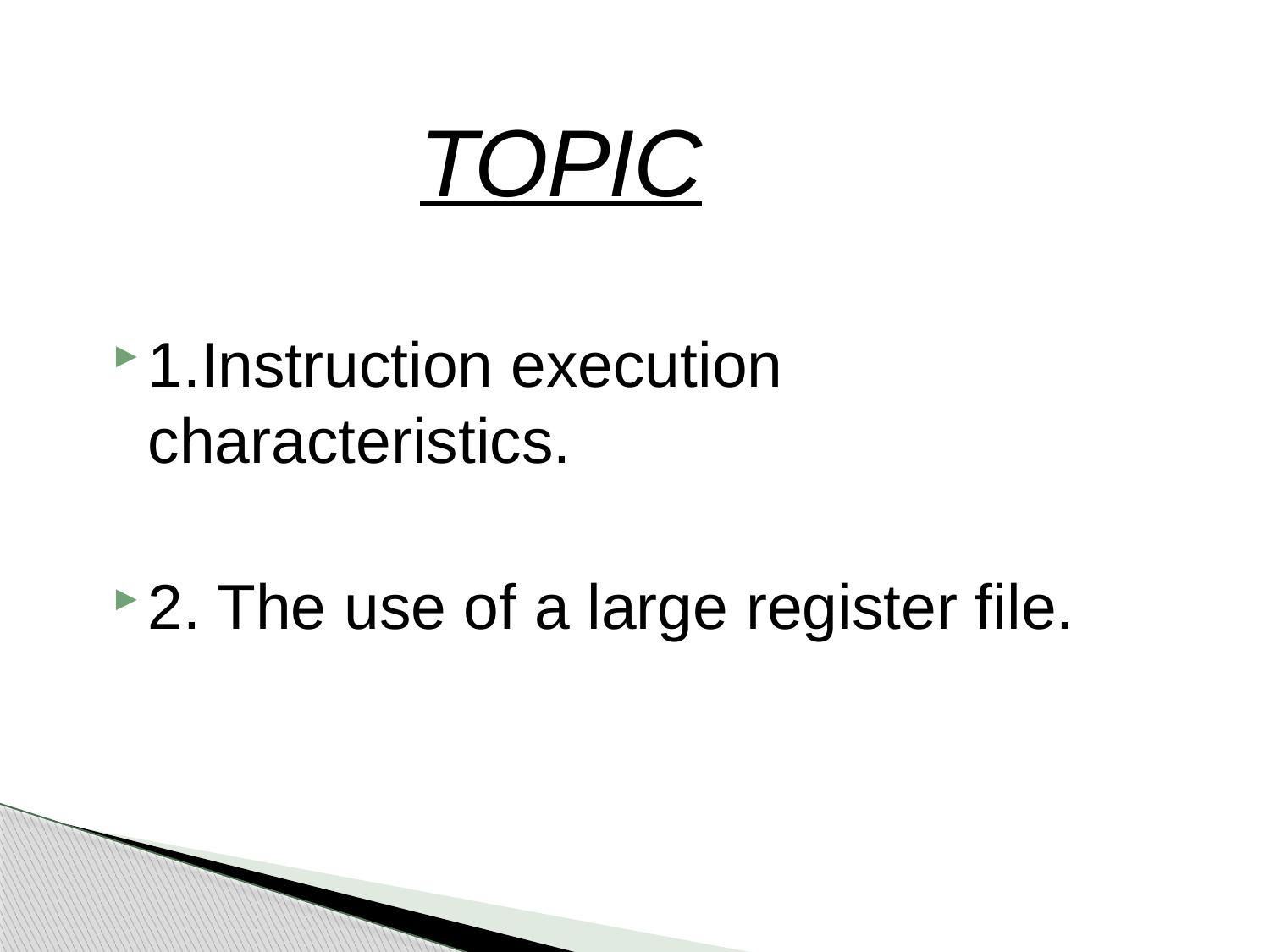

TOPIC
1.Instruction execution characteristics.

2. The use of a large register file.